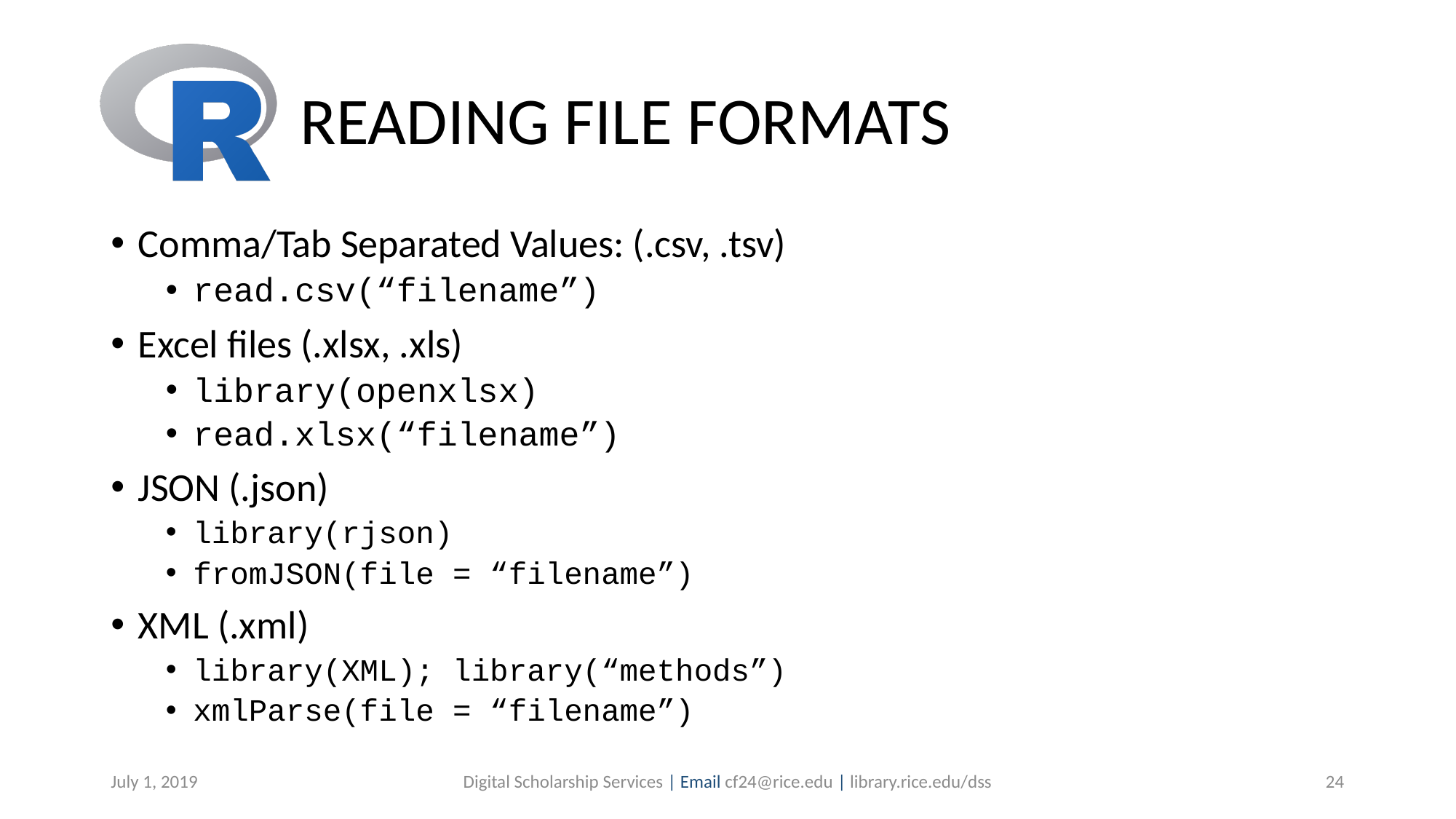

# READING FILE FORMATS
Comma/Tab Separated Values: (.csv, .tsv)
read.csv(“filename”)
Excel files (.xlsx, .xls)
library(openxlsx)
read.xlsx(“filename”)
JSON (.json)
library(rjson)
fromJSON(file = “filename”)
XML (.xml)
library(XML); library(“methods”)
xmlParse(file = “filename”)
July 1, 2019
Digital Scholarship Services | Email cf24@rice.edu | library.rice.edu/dss
24